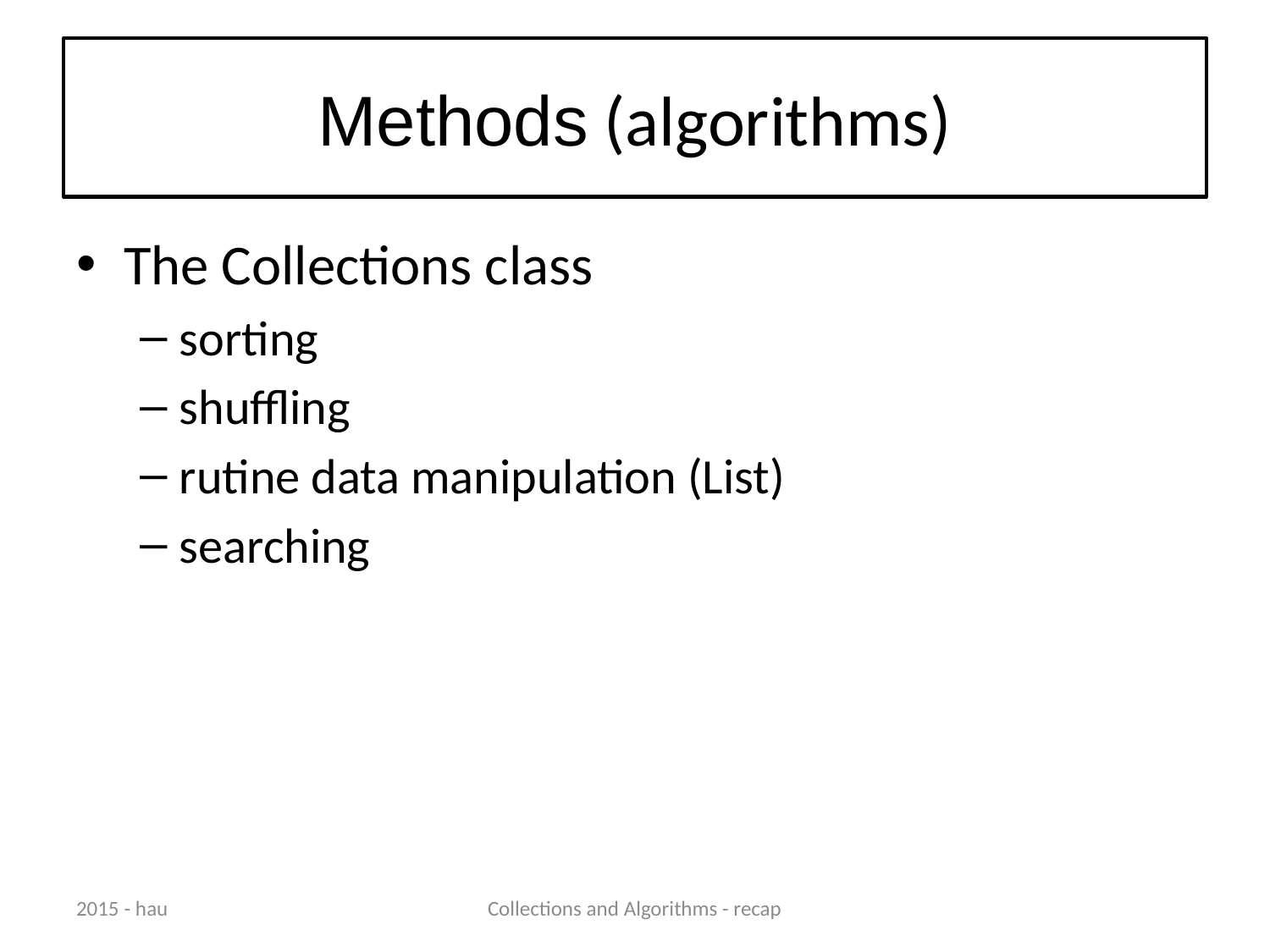

# Methods (algorithms)
The Collections class
sorting
shuffling
rutine data manipulation (List)
searching
2015 - hau
Collections and Algorithms - recap